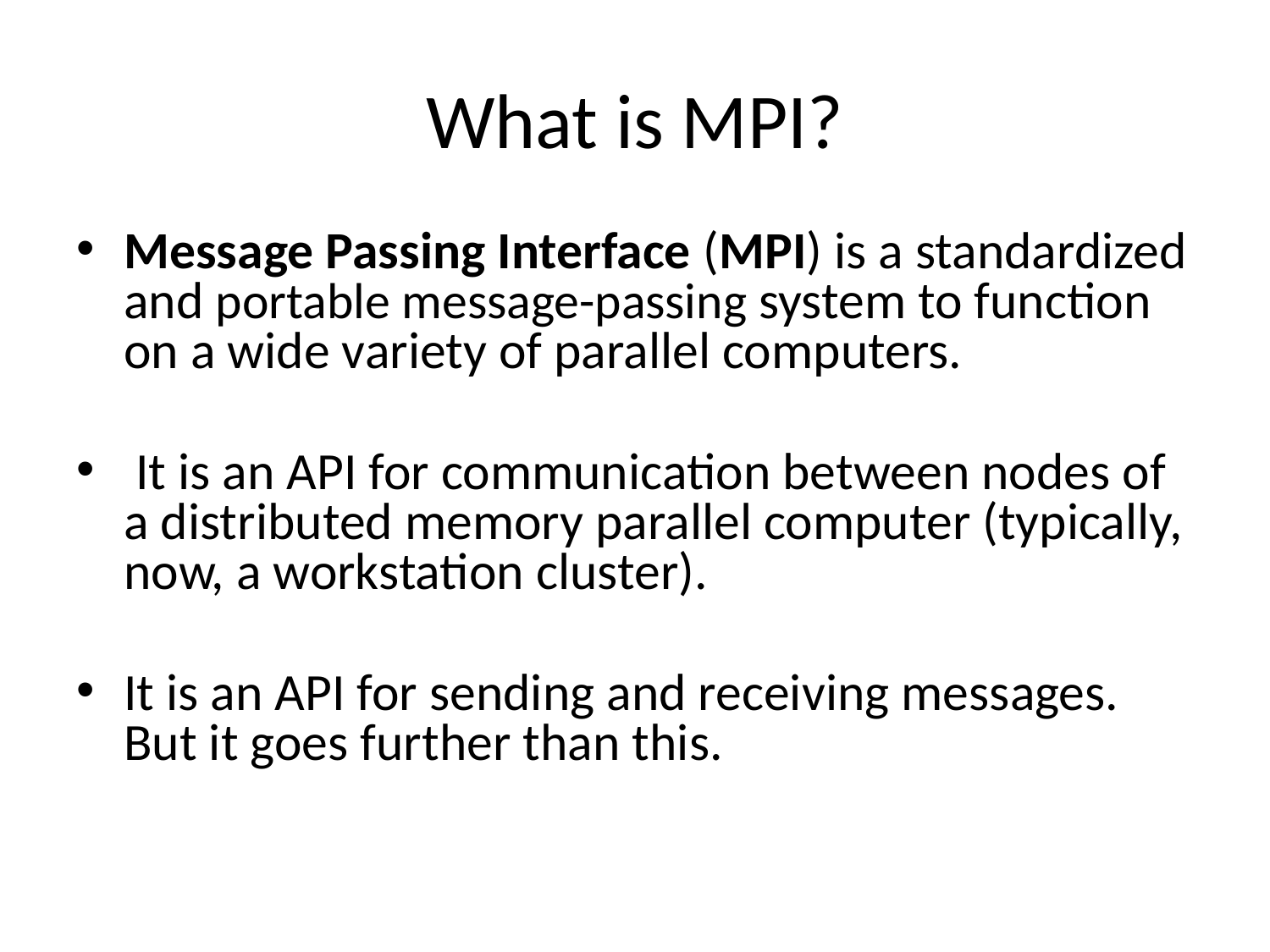

# What is MPI?
Message Passing Interface (MPI) is a standardized and portable message-passing system to function on a wide variety of parallel computers.

 It is an API for communication between nodes of a distributed memory parallel computer (typically, now, a workstation cluster).

It is an API for sending and receiving messages. But it goes further than this.